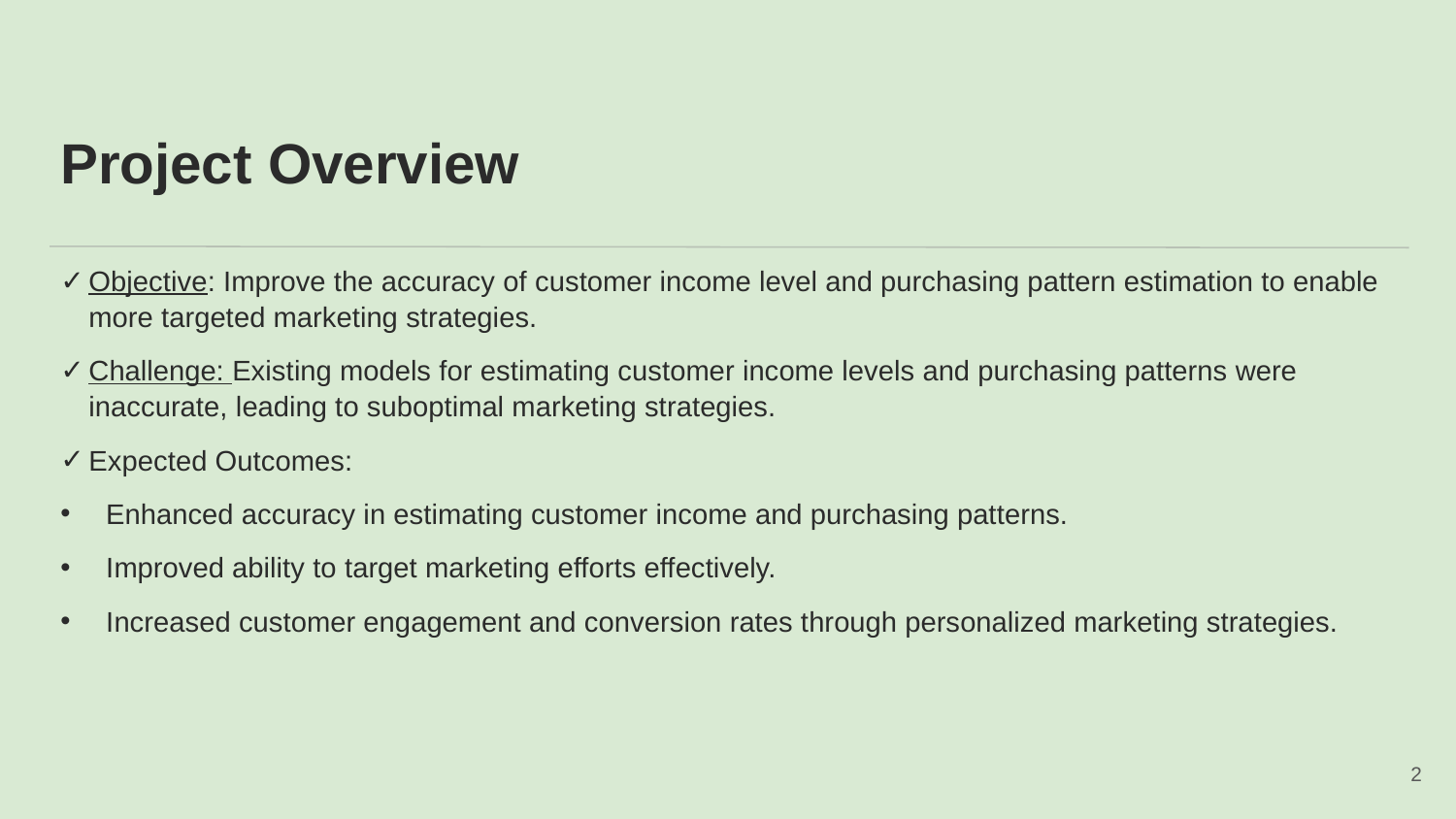

Project Overview
Objective: Improve the accuracy of customer income level and purchasing pattern estimation to enable more targeted marketing strategies.
Challenge: Existing models for estimating customer income levels and purchasing patterns were inaccurate, leading to suboptimal marketing strategies.
Expected Outcomes:
Enhanced accuracy in estimating customer income and purchasing patterns.
Improved ability to target marketing efforts effectively.
Increased customer engagement and conversion rates through personalized marketing strategies.
2